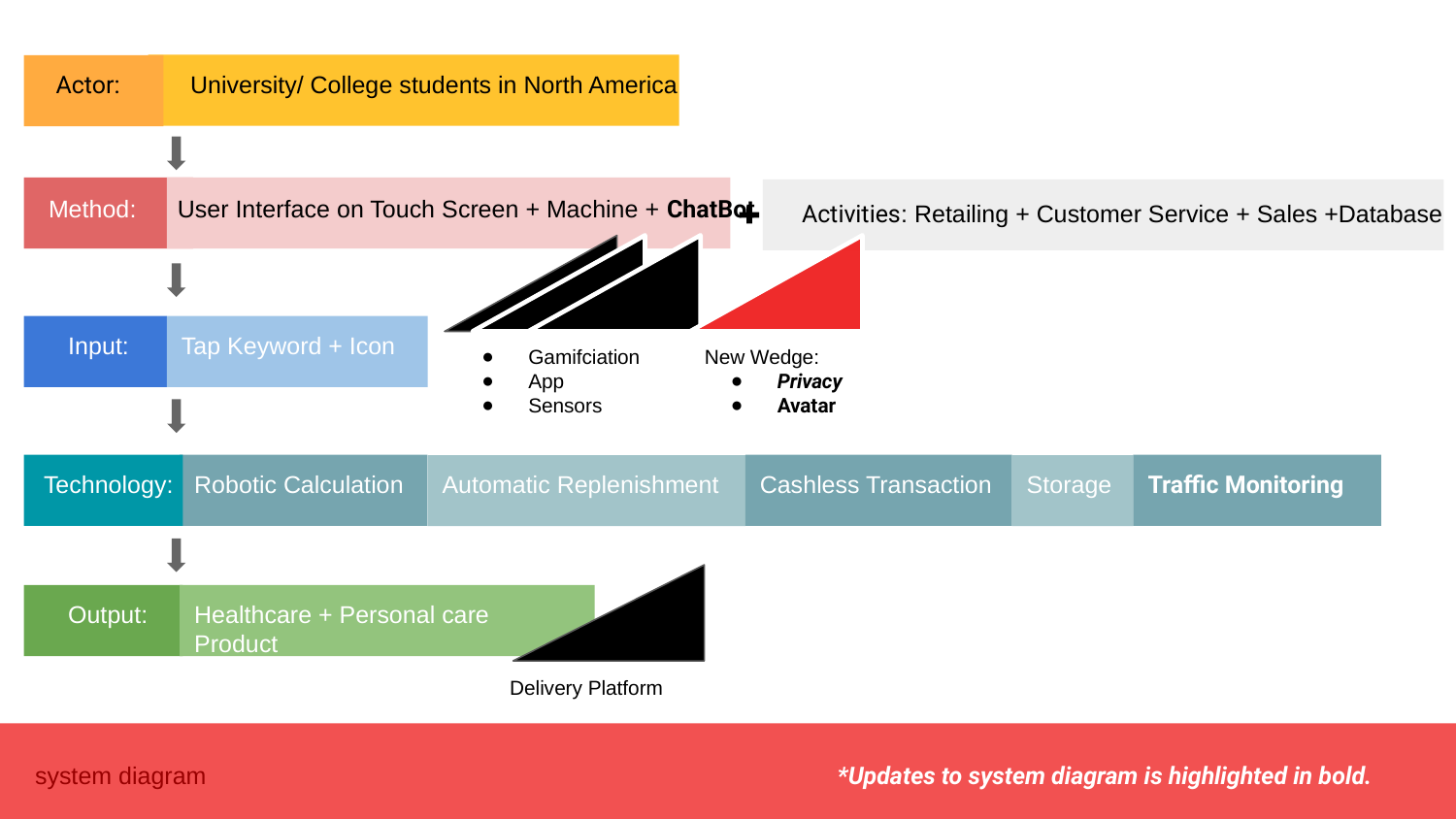

Actor:           University/ College students in North America

Method:      User Interface on Touch Screen + Machine + ChatBot

Activities: Retailing + Customer Service + Sales +Database

Input:

Tap Keyword + Icon
Gamifciation
App
Sensors
New Wedge:
Privacy
Avatar

Technology:
Cashless Transaction

Robotic Calculation
Traffic Monitoring

Automatic Replenishment

Storage

Output:

Healthcare + Personal care Product
Delivery Platform

system diagram
*Updates to system diagram is highlighted in bold.